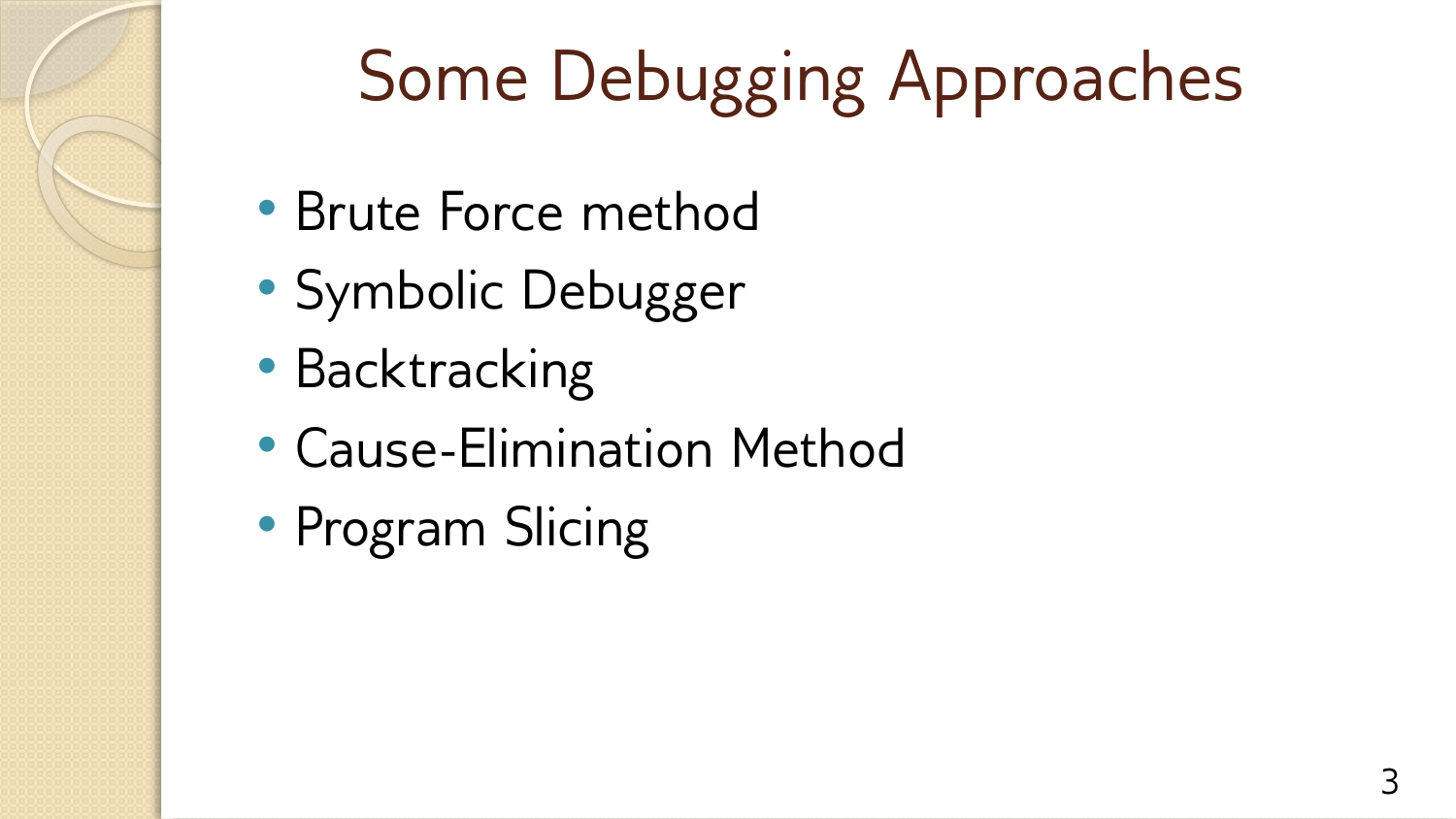

# Some Debugging Approaches
Brute Force method
Symbolic Debugger
Backtracking
Cause-Elimination Method
Program Slicing

3